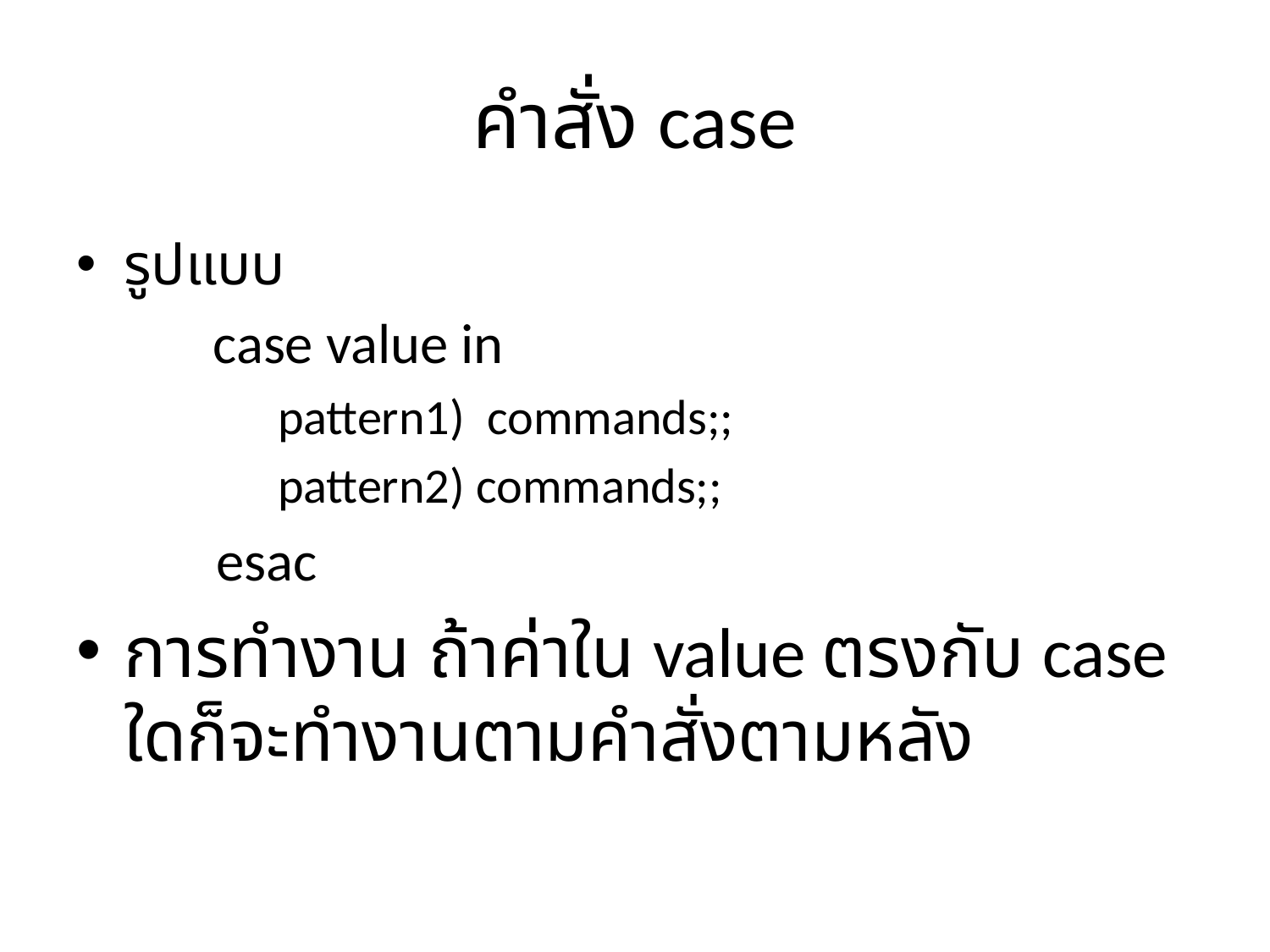

# คำสั่ง case
รูปแบบ
 case value in
 pattern1)  commands;;
 pattern2) commands;;
 esac
การทำงาน ถ้าค่าใน value ตรงกับ case ใดก็จะทำงานตามคำสั่งตามหลัง